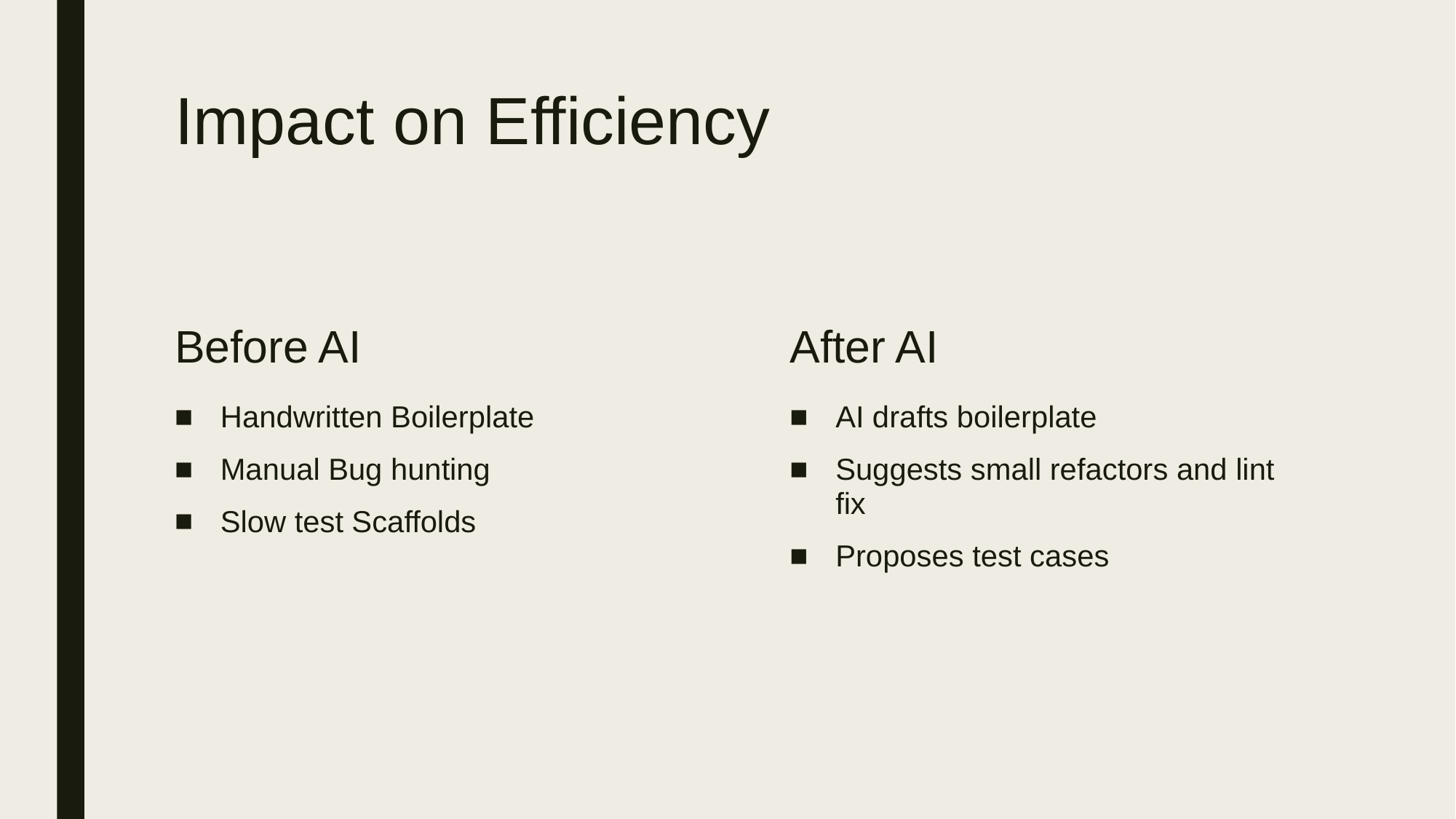

# Impact on Efficiency
Before AI
After AI
Handwritten Boilerplate
Manual Bug hunting
Slow test Scaffolds
AI drafts boilerplate
Suggests small refactors and lint fix
Proposes test cases